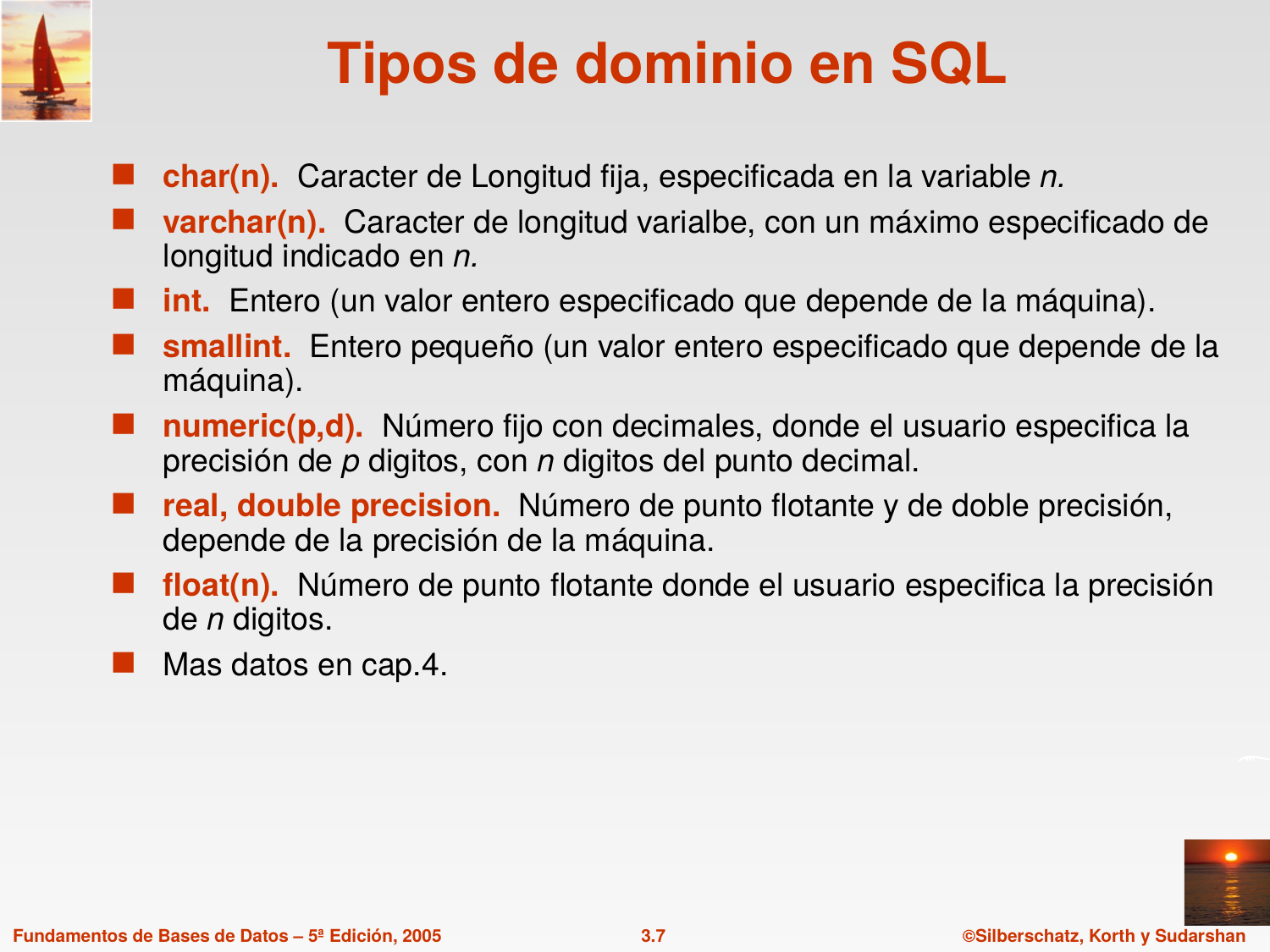

# Tipos de dominio en SQL
char(n).  Caracter de Longitud fija, especificada en la variable n.
varchar(n).  Caracter de longitud varialbe, con un máximo especificado de longitud indicado en n.
int.  Entero (un valor entero especificado que depende de la máquina).
smallint.  Entero pequeño (un valor entero especificado que depende de la máquina).
numeric(p,d).  Número fijo con decimales, donde el usuario especifica la precisión de p digitos, con n digitos del punto decimal.
real, double precision.  Número de punto flotante y de doble precisión, depende de la precisión de la máquina.
float(n).  Número de punto flotante donde el usuario especifica la precisión de n digitos.
Mas datos en cap.4.